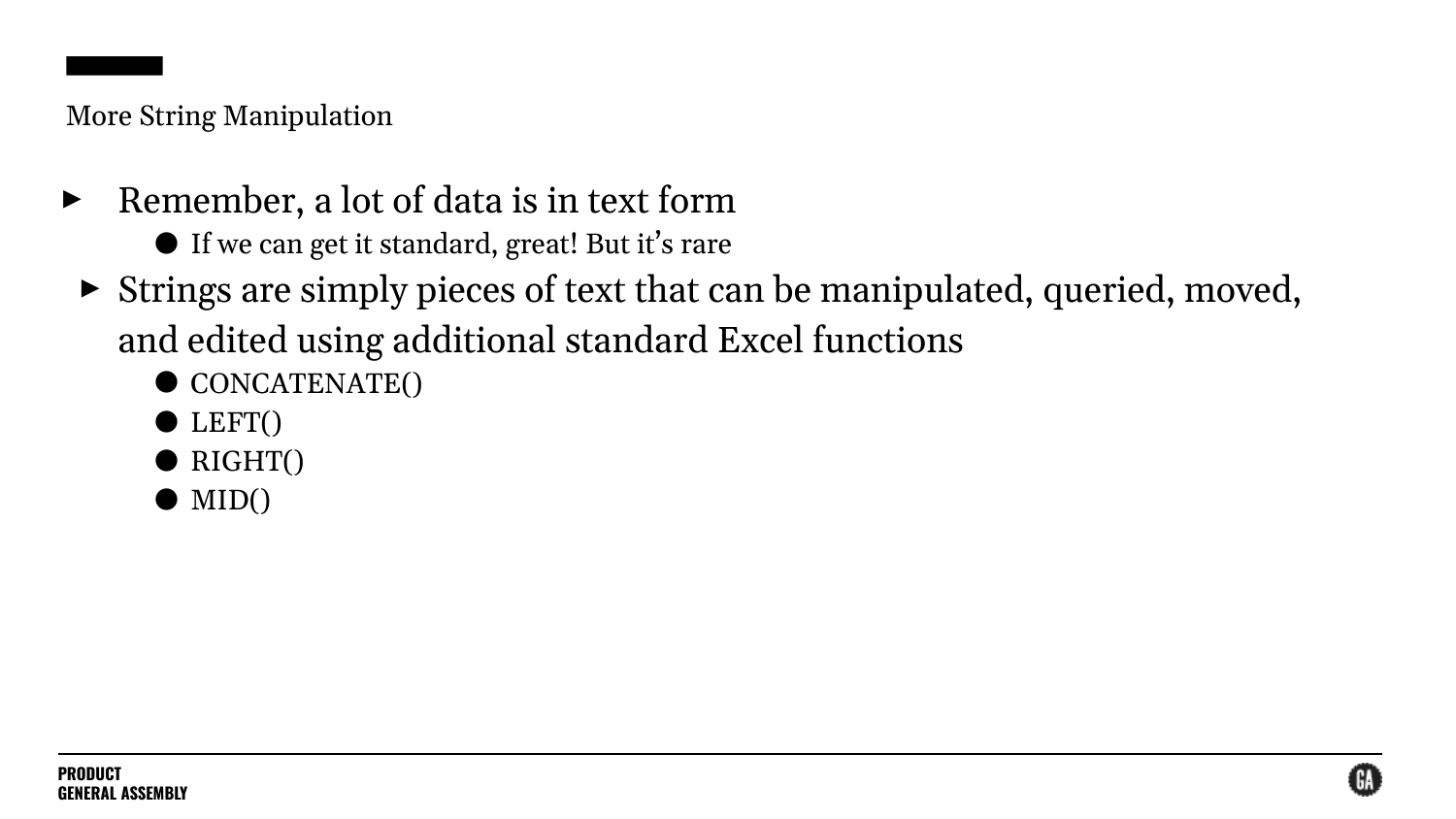

# More String Manipulation
Remember, a lot of data is in text form
If we can get it standard, great! But it’s rare
Strings are simply pieces of text that can be manipulated, queried, moved, and edited using additional standard Excel functions
CONCATENATE()
LEFT()
RIGHT()
MID()